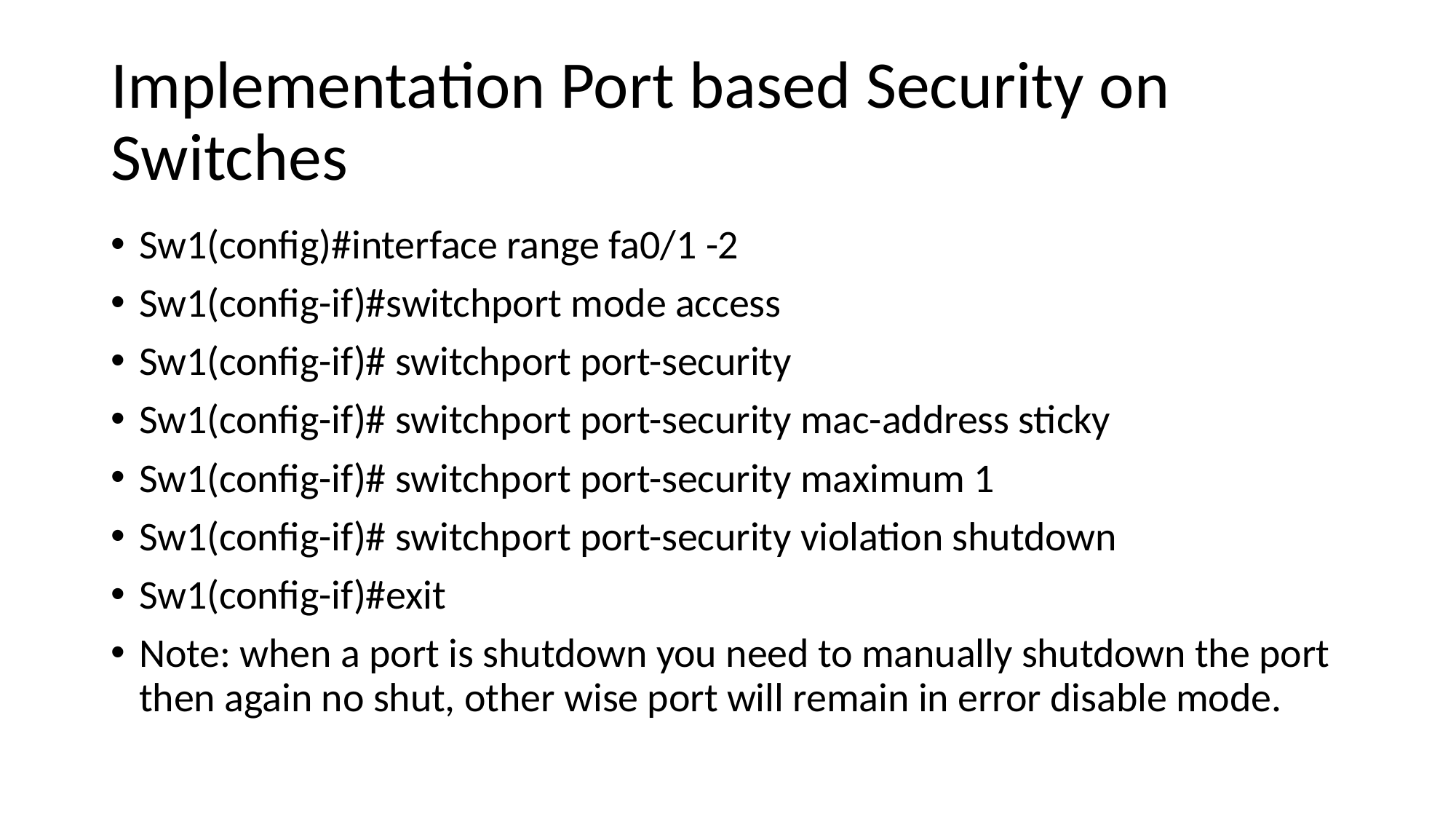

# Implementation Port based Security on Switches
Sw1(config)#interface range fa0/1 -2
Sw1(config-if)#switchport mode access
Sw1(config-if)# switchport port-security
Sw1(config-if)# switchport port-security mac-address sticky
Sw1(config-if)# switchport port-security maximum 1
Sw1(config-if)# switchport port-security violation shutdown
Sw1(config-if)#exit
Note: when a port is shutdown you need to manually shutdown the port then again no shut, other wise port will remain in error disable mode.